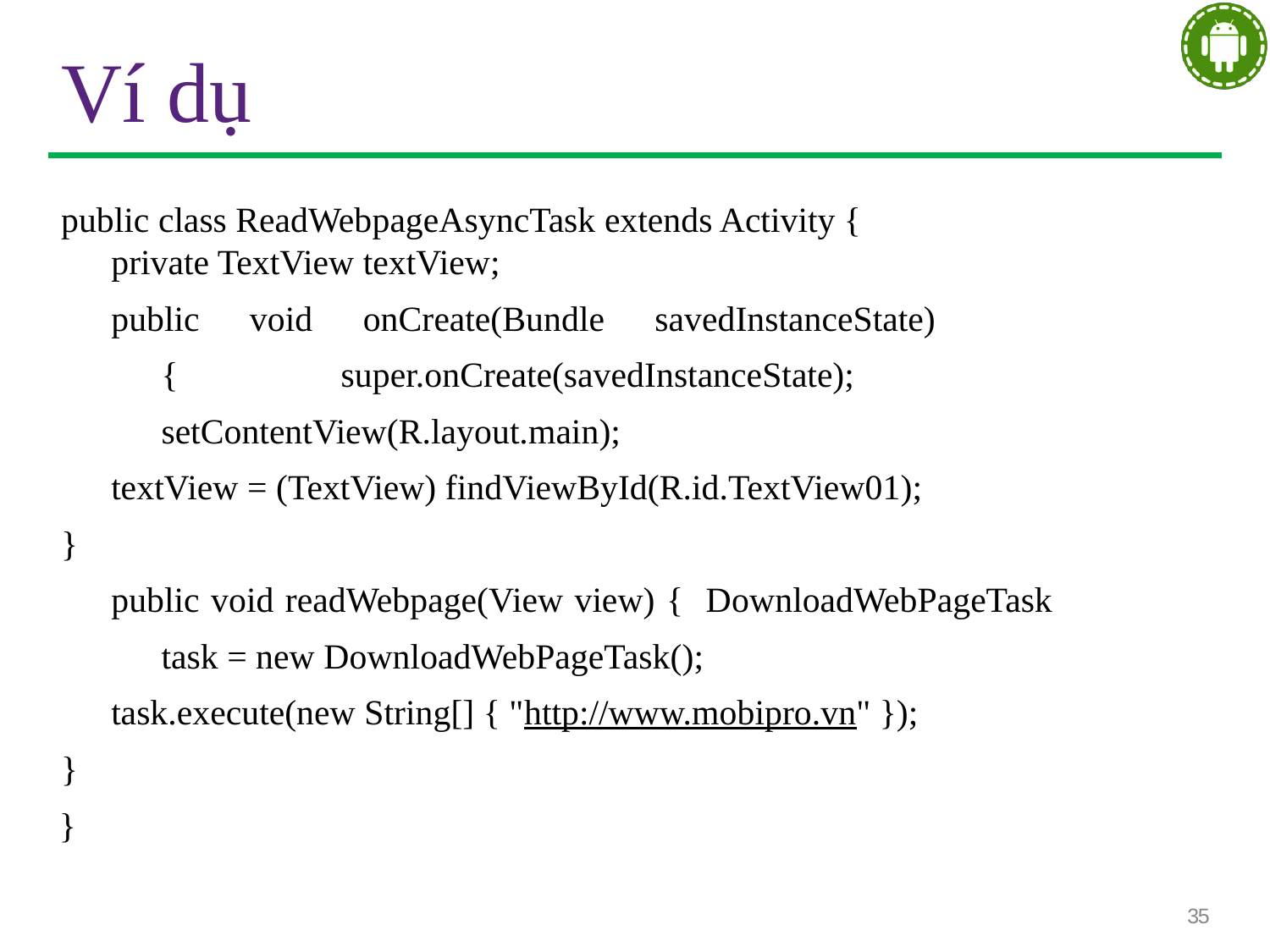

# Ví dụ
public class ReadWebpageAsyncTask extends Activity {
private TextView textView;
public void onCreate(Bundle savedInstanceState) {  super.onCreate(savedInstanceState);  setContentView(R.layout.main);
textView = (TextView) findViewById(R.id.TextView01);
}
public void readWebpage(View view) {  DownloadWebPageTask task = new DownloadWebPageTask();
task.execute(new String[] { "http://www.mobipro.vn" });
}
}
35